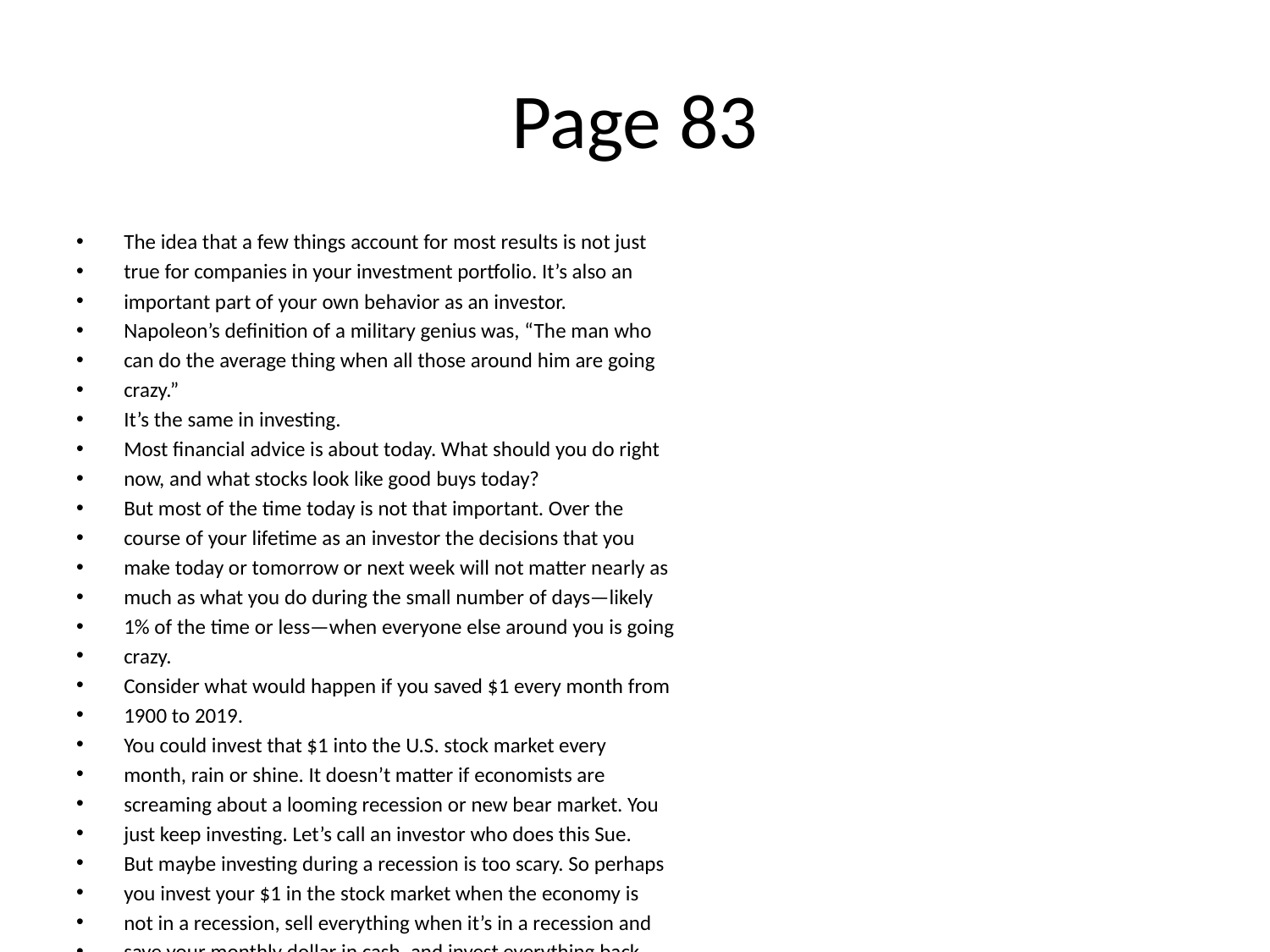

# Page 83
The idea that a few things account for most results is not just
true for companies in your investment portfolio. It’s also an
important part of your own behavior as an investor.
Napoleon’s deﬁnition of a military genius was, “The man who
can do the average thing when all those around him are going
crazy.”
It’s the same in investing.
Most ﬁnancial advice is about today. What should you do right
now, and what stocks look like good buys today?
But most of the time today is not that important. Over the
course of your lifetime as an investor the decisions that you
make today or tomorrow or next week will not matter nearly as
much as what you do during the small number of days—likely
1% of the time or less—when everyone else around you is going
crazy.
Consider what would happen if you saved $1 every month from
1900 to 2019.
You could invest that $1 into the U.S. stock market every
month, rain or shine. It doesn’t matter if economists are
screaming about a looming recession or new bear market. You
just keep investing. Let’s call an investor who does this Sue.
But maybe investing during a recession is too scary. So perhaps
you invest your $1 in the stock market when the economy is
not in a recession, sell everything when it’s in a recession and
save your monthly dollar in cash, and invest everything back
into the stock market when the recession ends. We’ll call this
investor Jim.
Or perhaps it takes a few months for a recession to scare you
out, and then it takes a while to regain conﬁdence before you
get back in the market. You invest $1 in stocks when there’s no